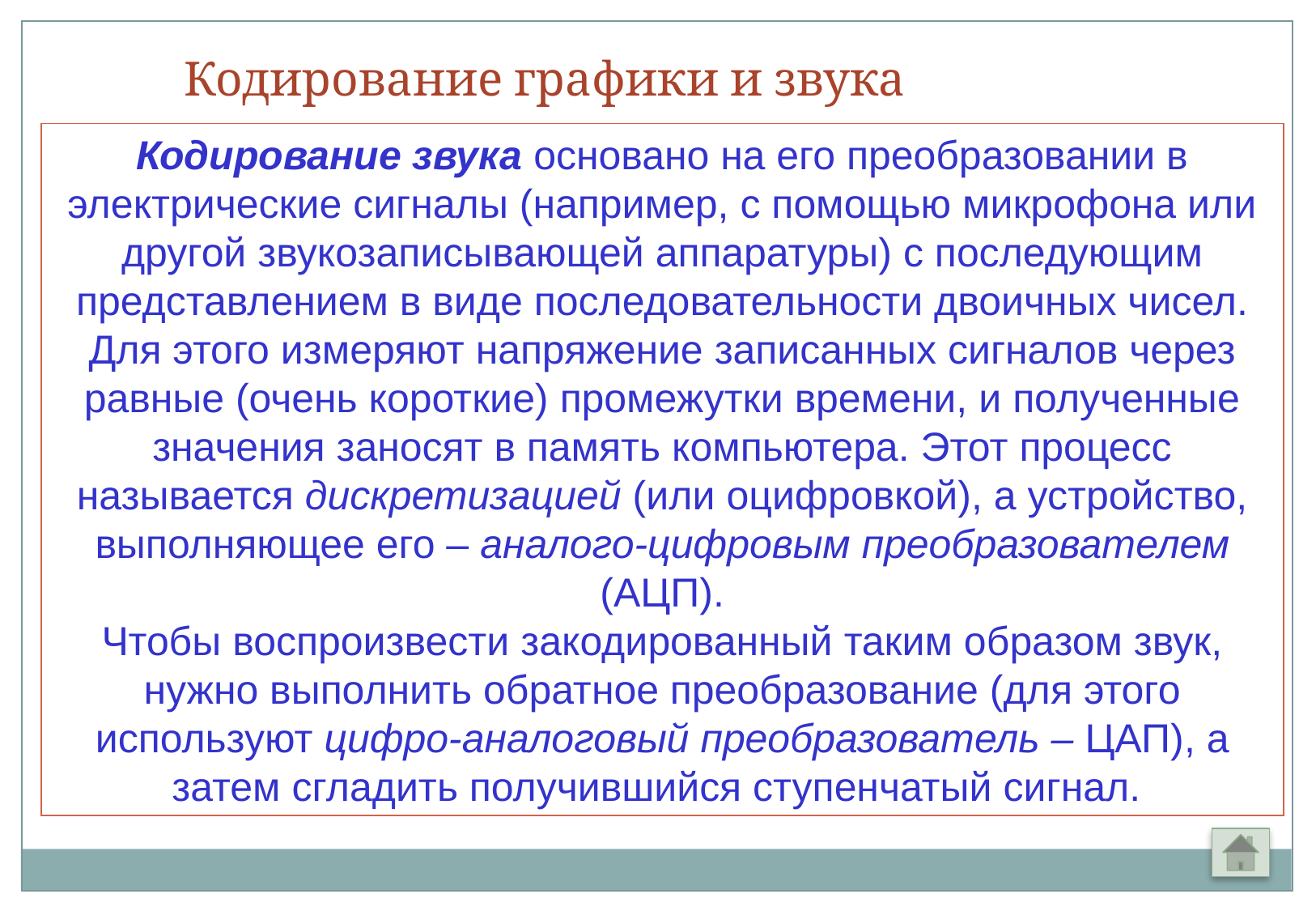

Кодирование графики и звука
Кодирование звука основано на его преобразовании в электрические сигналы (например, с помощью микрофона или другой звукозаписывающей аппаратуры) с последующим представлением в виде последовательности двоичных чисел. Для этого измеряют напряжение записанных сигналов через равные (очень короткие) промежутки времени, и полученные значения заносят в память компьютера. Этот процесс называется дискретизацией (или оцифровкой), а устройство, выполняющее его – аналого-цифровым преобразователем (АЦП).
Чтобы воспроизвести закодированный таким образом звук, нужно выполнить обратное преобразование (для этого используют цифро-аналоговый преобразователь – ЦАП), а затем сгладить получившийся ступенчатый сигнал.